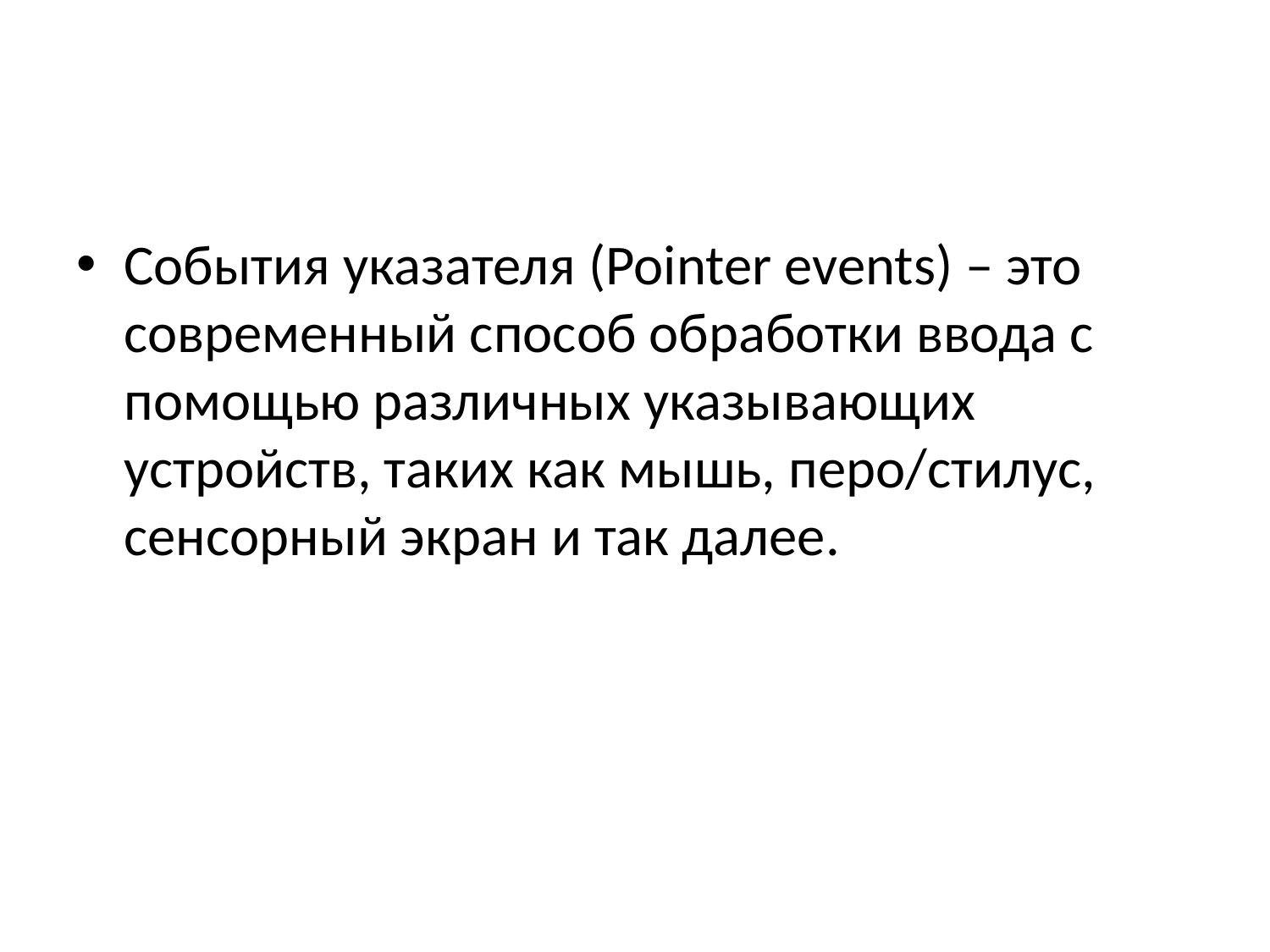

События указателя (Pointer events) – это современный способ обработки ввода с помощью различных указывающих устройств, таких как мышь, перо/стилус, сенсорный экран и так далее.